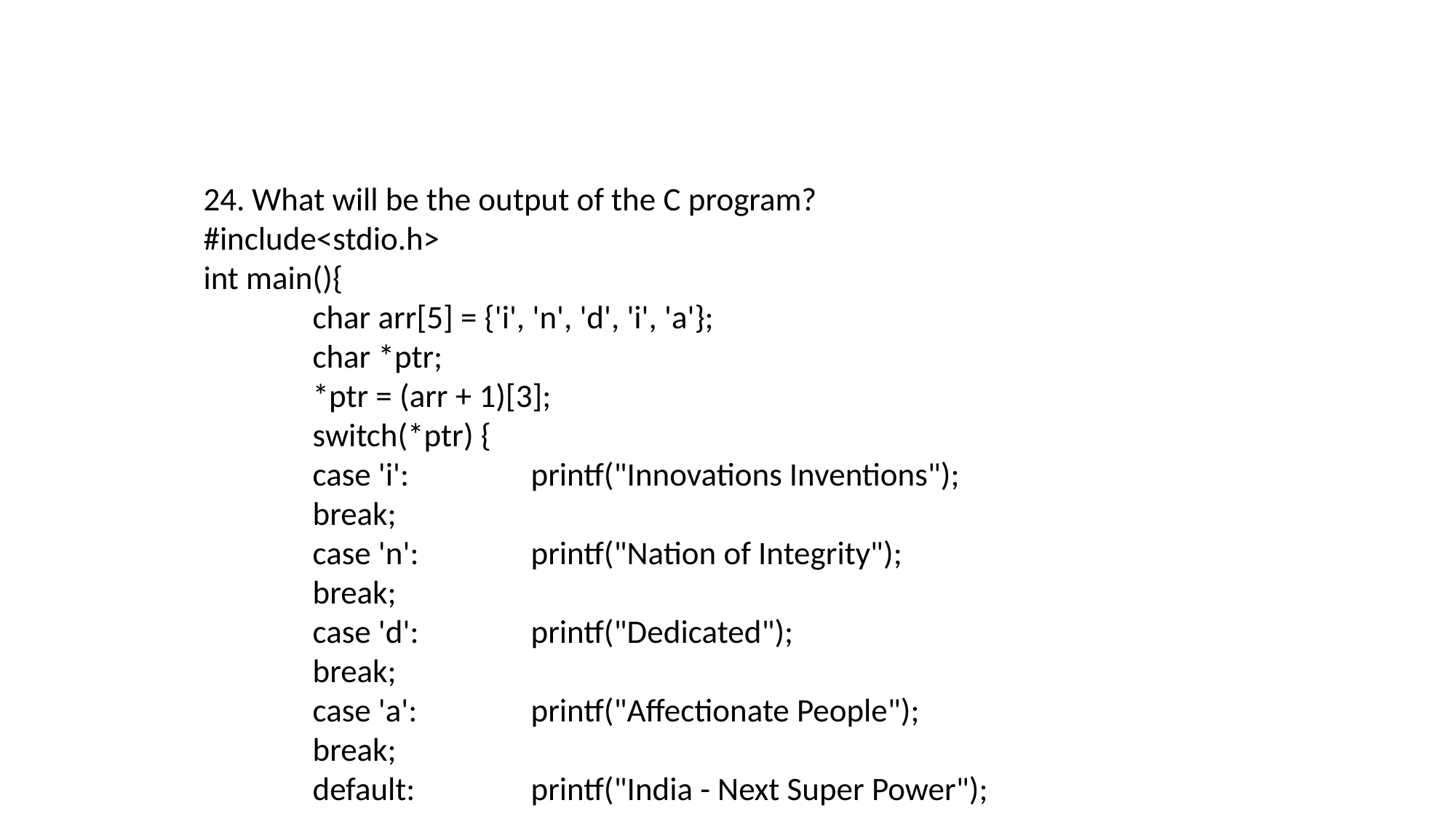

24. What will be the output of the C program?
#include<stdio.h>
int main(){
	char arr[5] = {'i', 'n', 'd', 'i', 'a'};
	char *ptr;
	*ptr = (arr + 1)[3];
	switch(*ptr) {
	case 'i':		printf("Innovations Inventions");
	break;
	case 'n':		printf("Nation of Integrity");
	break;
	case 'd':		printf("Dedicated");
	break;
	case 'a':		printf("Affectionate People");
	break;
	default:		printf("India - Next Super Power");